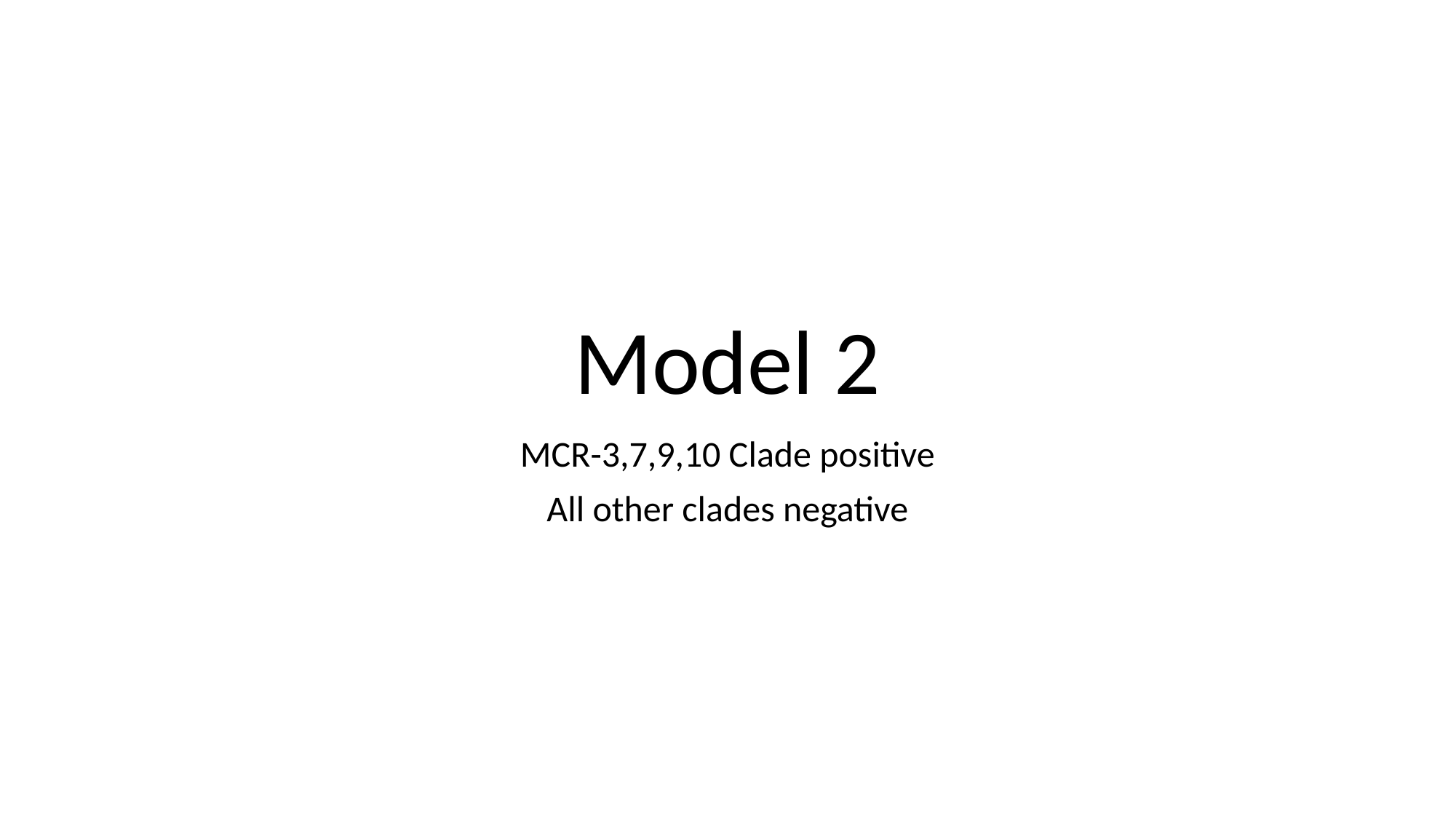

# Model 2
MCR-3,7,9,10 Clade positive
All other clades negative